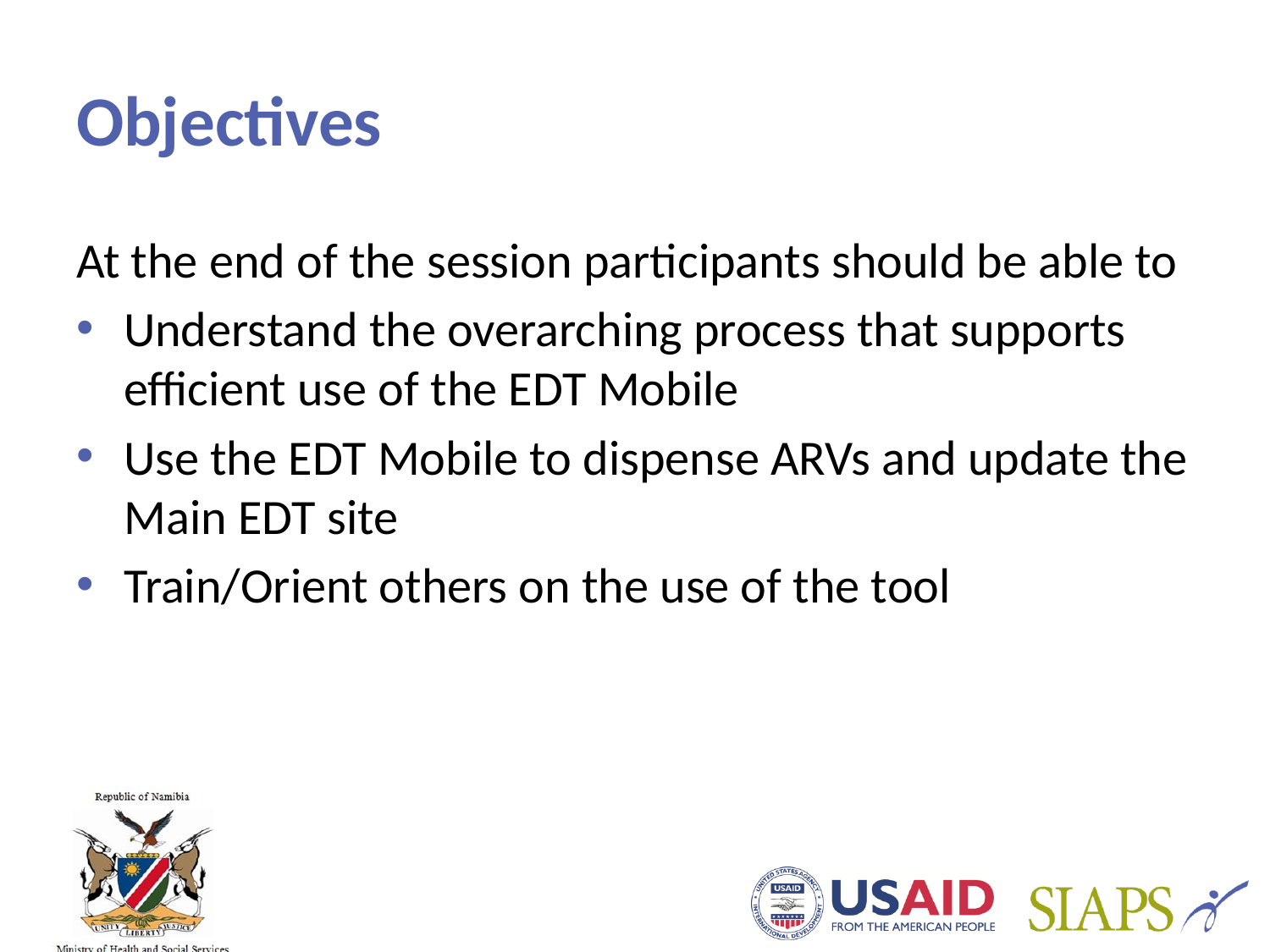

# Objectives
At the end of the session participants should be able to
Understand the overarching process that supports efficient use of the EDT Mobile
Use the EDT Mobile to dispense ARVs and update the Main EDT site
Train/Orient others on the use of the tool